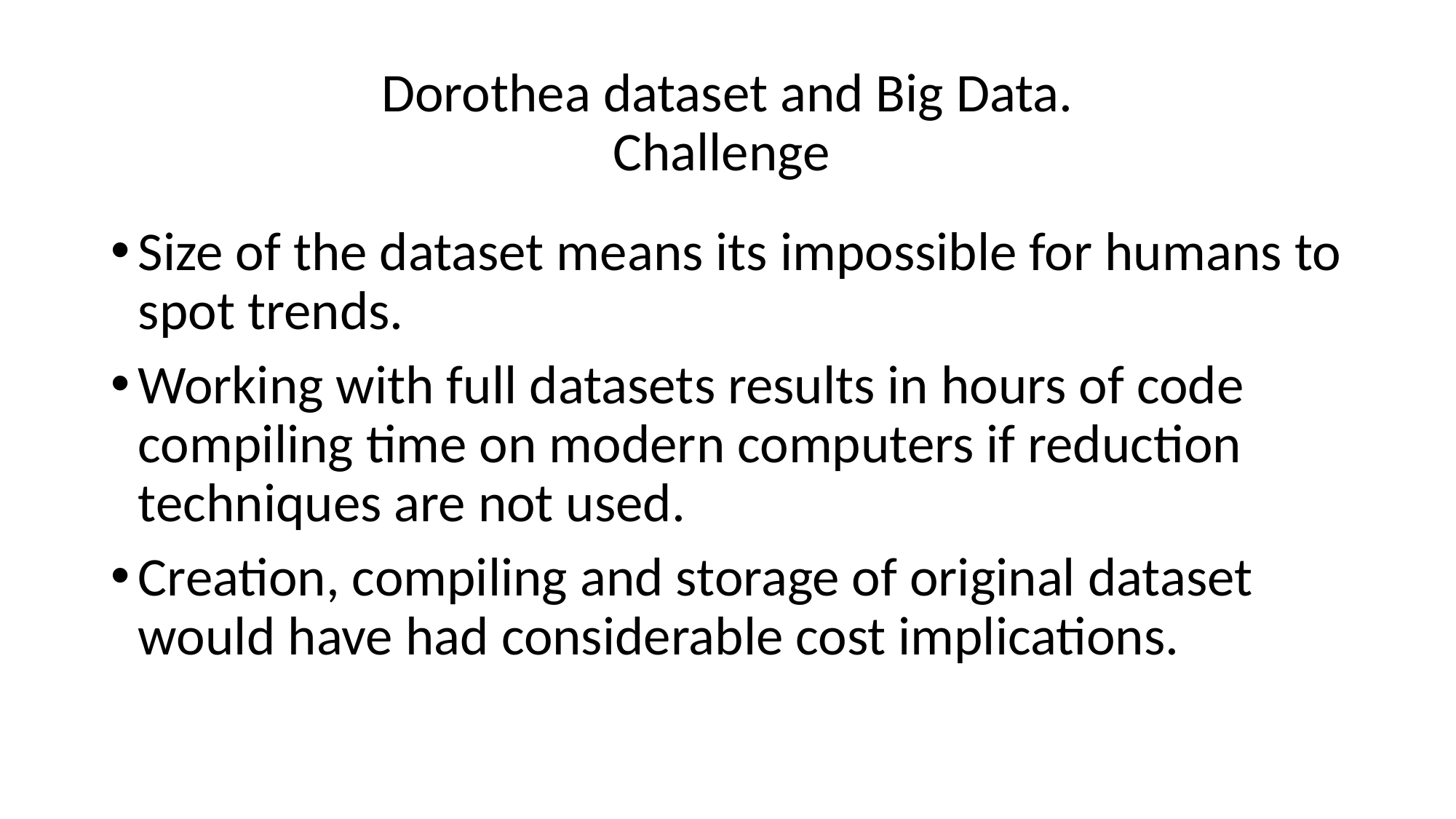

# Dorothea dataset and Big Data. Challenge
Size of the dataset means its impossible for humans to spot trends.
Working with full datasets results in hours of code compiling time on modern computers if reduction techniques are not used.
Creation, compiling and storage of original dataset would have had considerable cost implications.